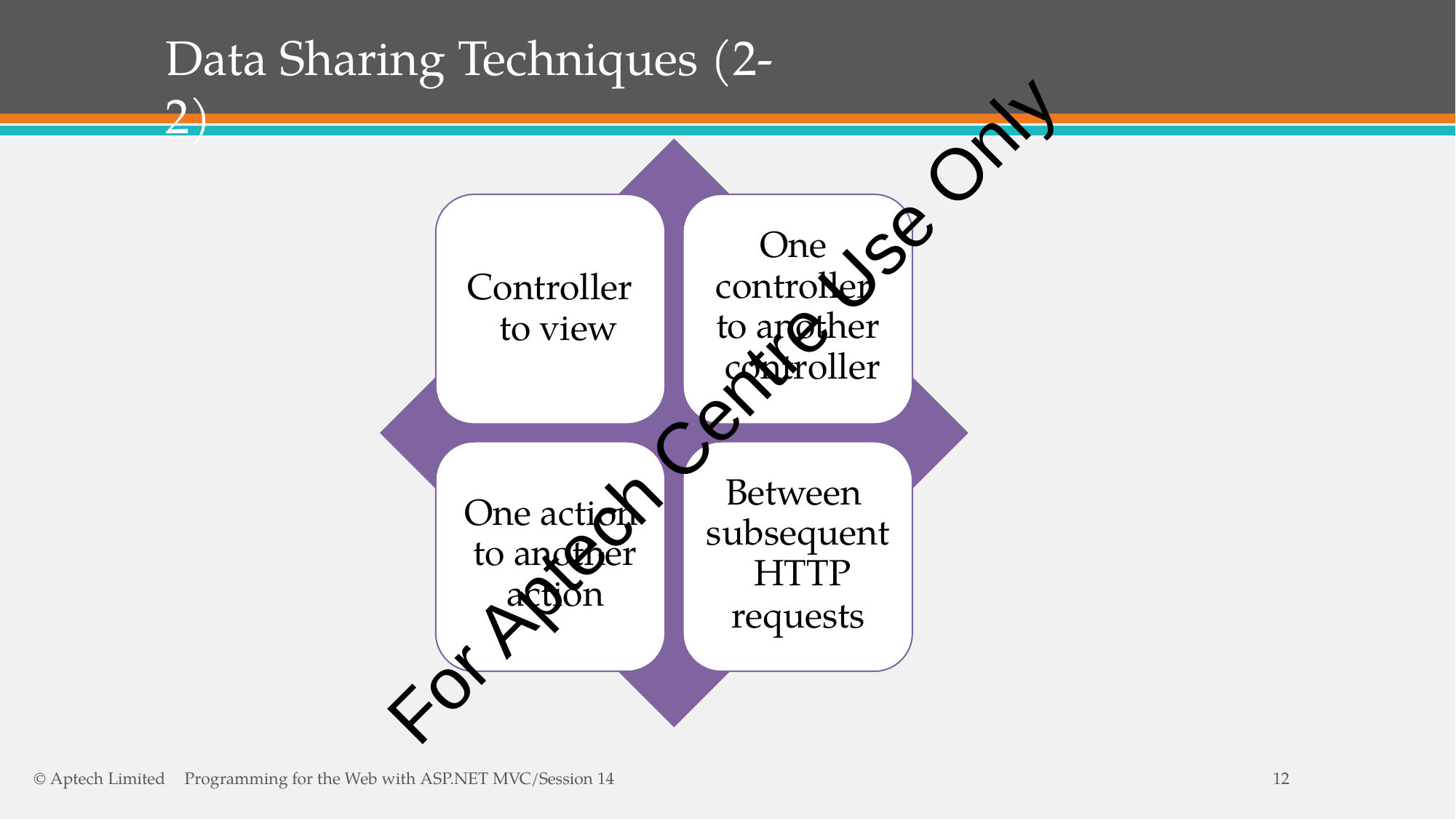

# Data Sharing Techniques (2-2)

One  controller  to another  controller
Controller  to view
For Aptech Centre Use Only

Between  subsequent  HTTP
requests
One action  to another  action
© Aptech Limited	Programming for the Web with ASP.NET MVC/Session 14
12